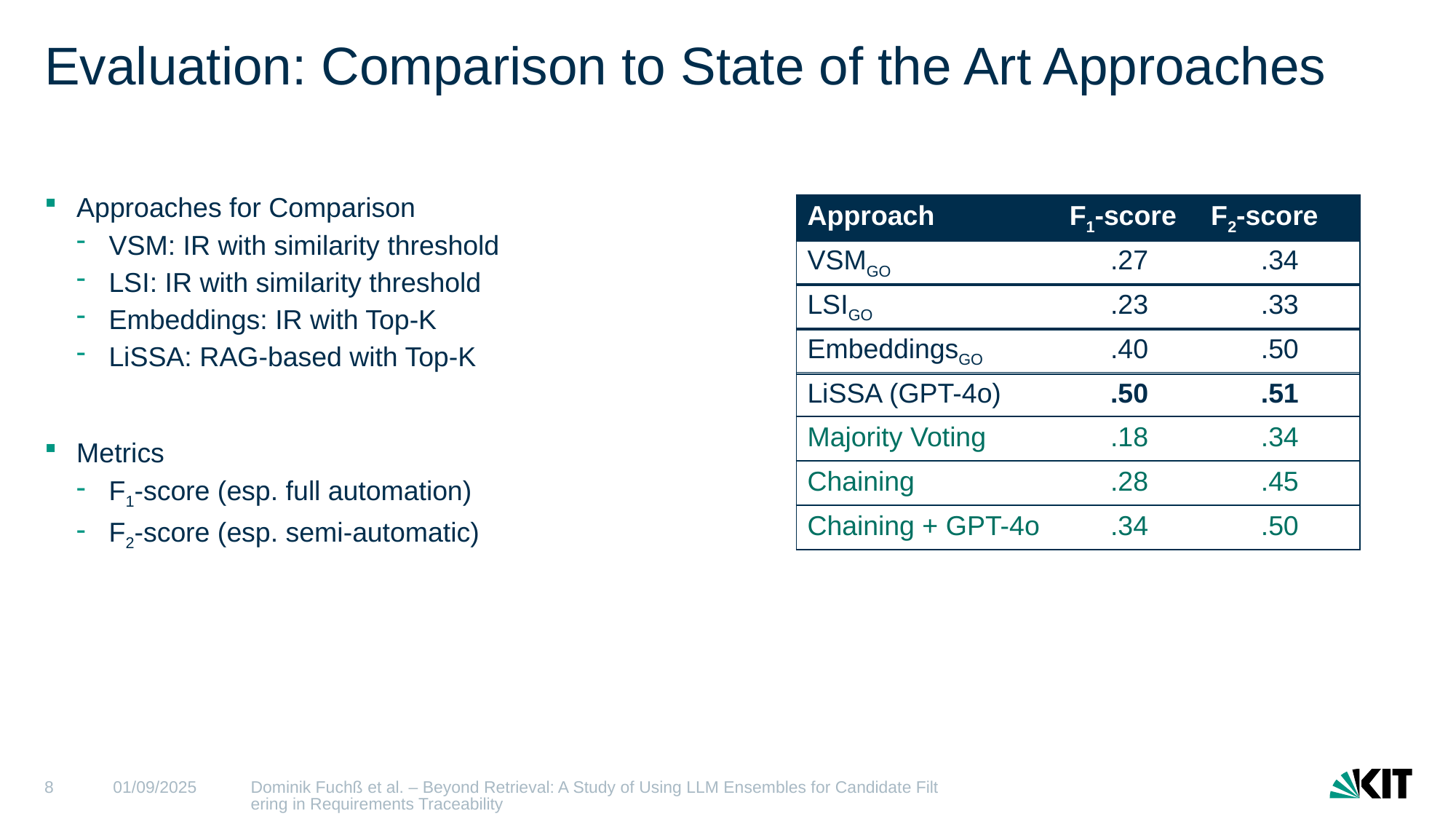

# Evaluation: Comparison to State of the Art Approaches
Approaches for Comparison
VSM: IR with similarity threshold
LSI: IR with similarity threshold
Embeddings: IR with Top-K
LiSSA: RAG-based with Top-K

Metrics
F1-score (esp. full automation)
F2-score (esp. semi-automatic)
| Approach | F1-score | F2-score |
| --- | --- | --- |
| VSMGO | .27 | .34 |
| --- | --- | --- |
| LSIGO | .23 | .33 |
| --- | --- | --- |
| EmbeddingsGO | .40 | .50 |
| --- | --- | --- |
| LiSSA (GPT-4o) | .50 | .51 |
| --- | --- | --- |
| Majority Voting | .18 | .34 |
| --- | --- | --- |
| Chaining | .28 | .45 |
| --- | --- | --- |
| Chaining + GPT-4o | .34 | .50 |
| --- | --- | --- |
8
01/09/2025
Dominik Fuchß et al. – Beyond Retrieval: A Study of Using LLM Ensembles for Candidate Filtering in Requirements Traceability